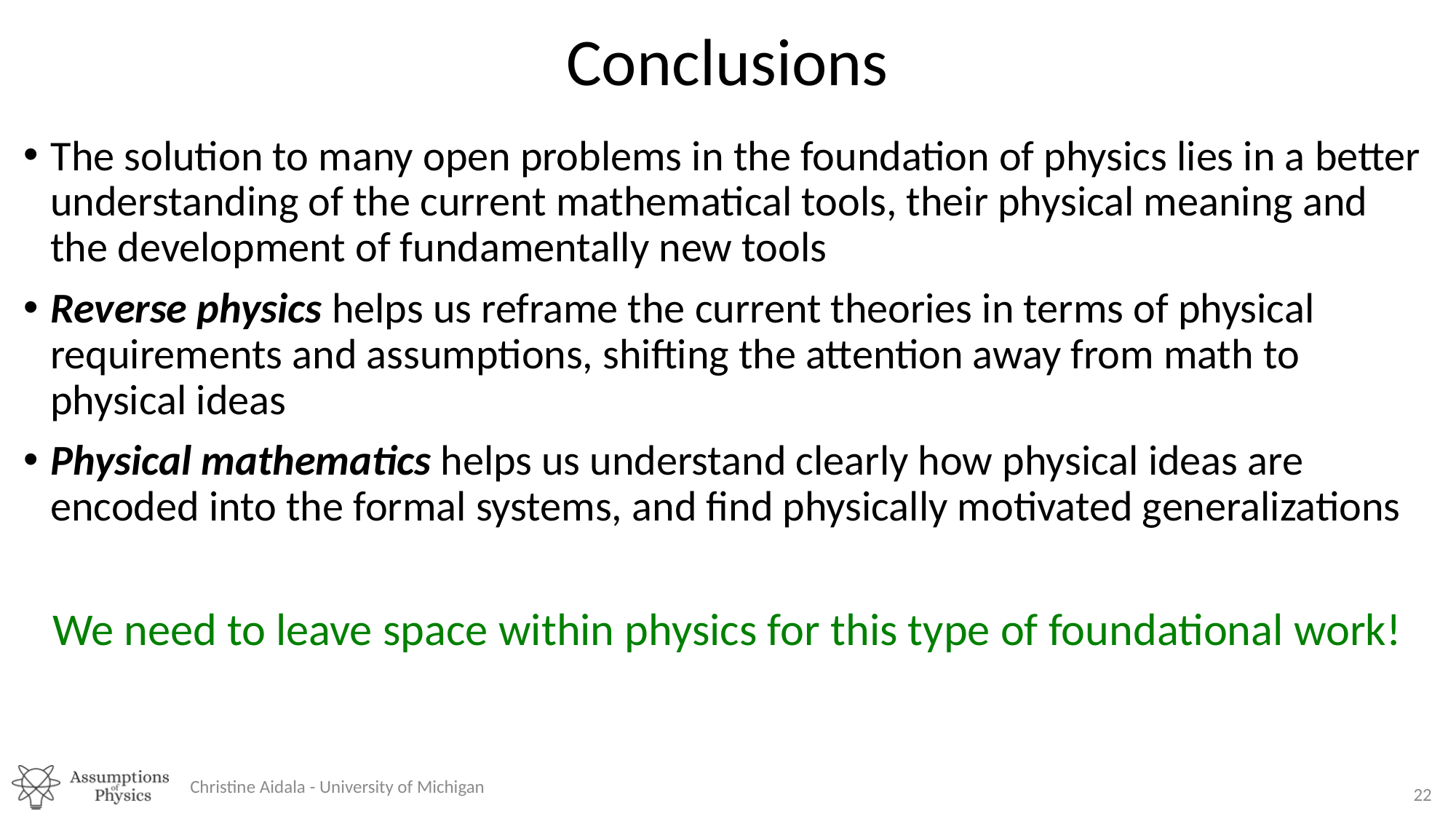

# Conclusions
The solution to many open problems in the foundation of physics lies in a better understanding of the current mathematical tools, their physical meaning and the development of fundamentally new tools
Reverse physics helps us reframe the current theories in terms of physical requirements and assumptions, shifting the attention away from math to physical ideas
Physical mathematics helps us understand clearly how physical ideas are encoded into the formal systems, and find physically motivated generalizations

We need to leave space within physics for this type of foundational work!
Christine Aidala - University of Michigan
22